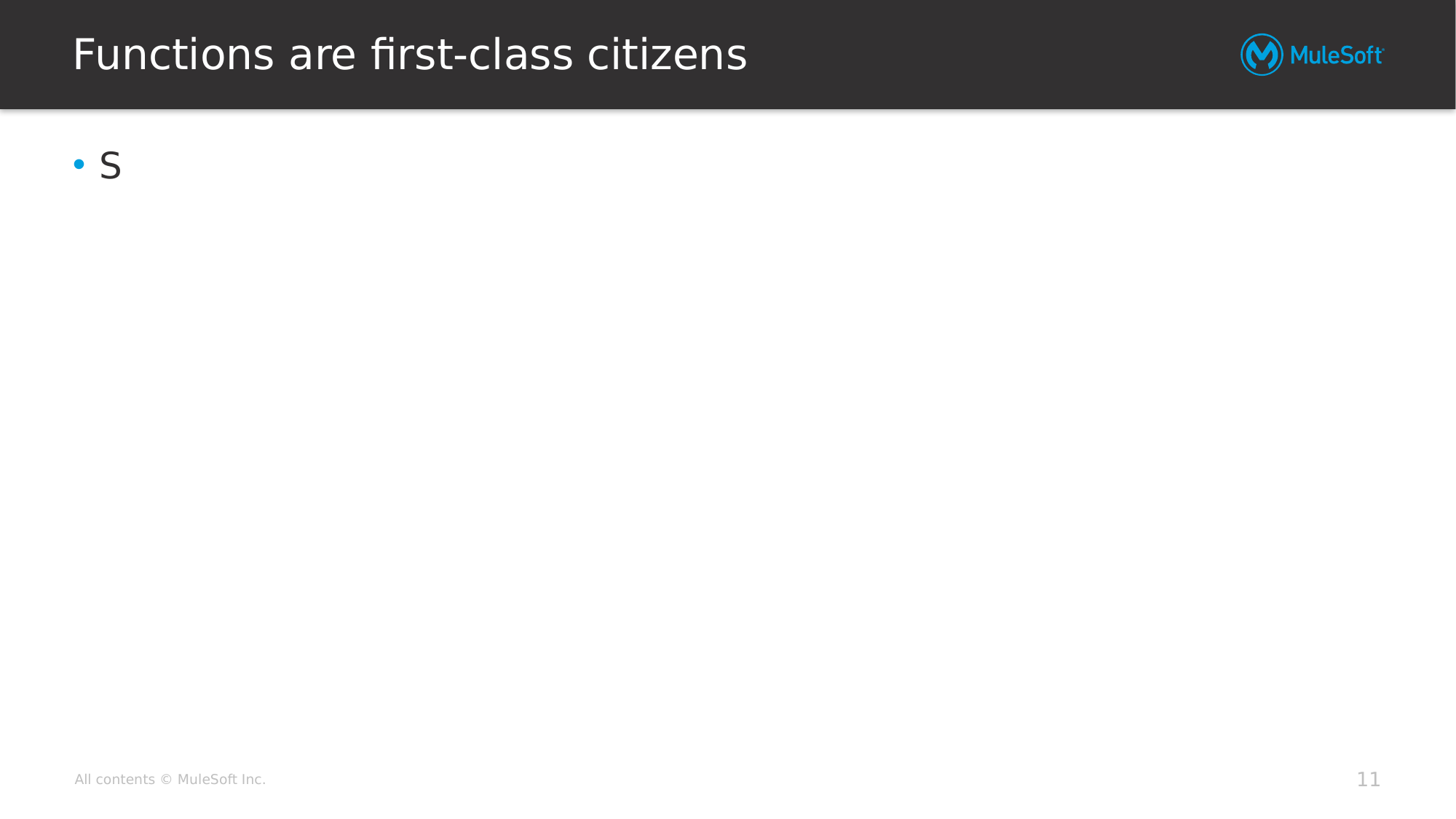

# Functions are first-class citizens
S
11